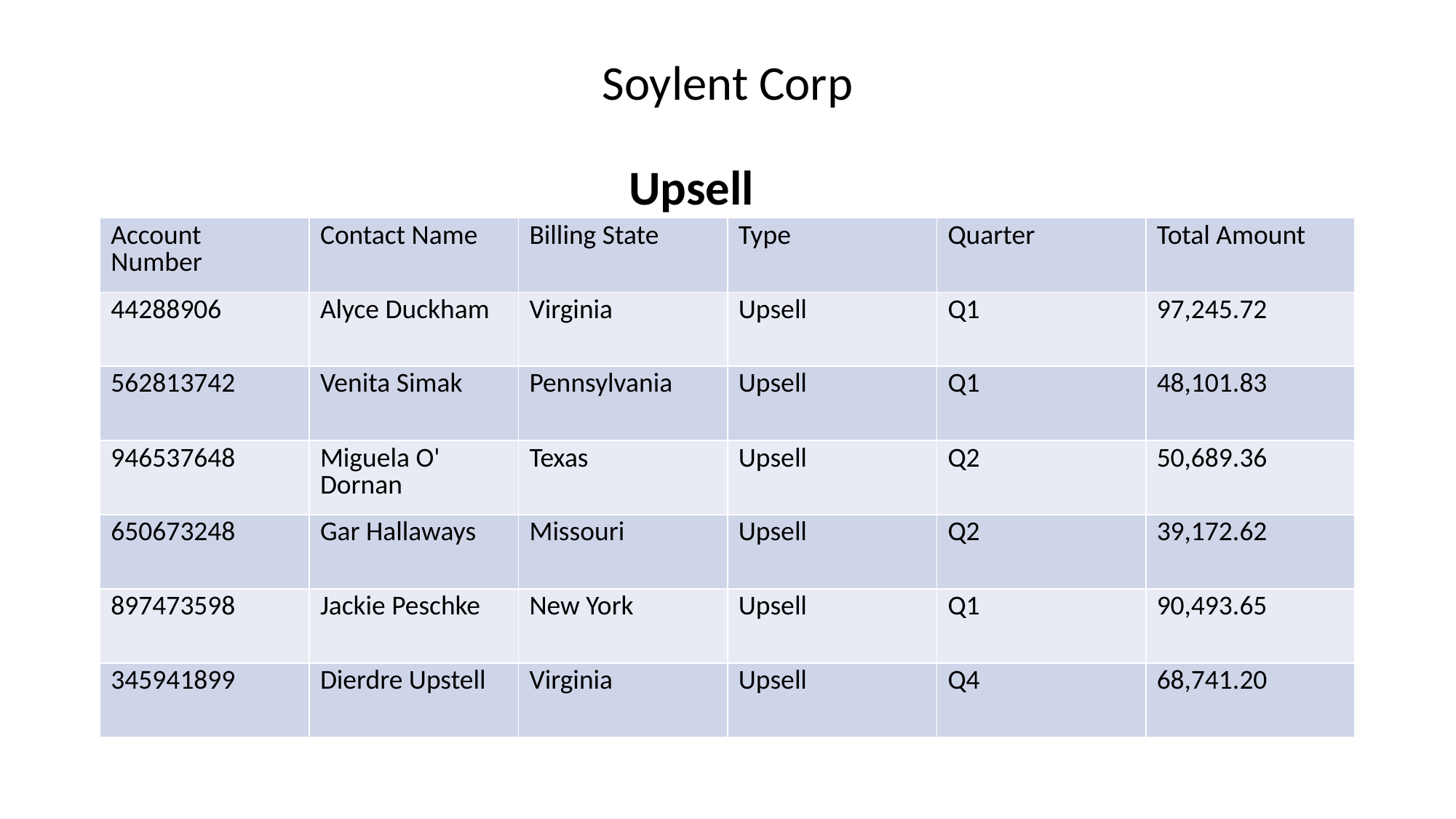

# Soylent Corp
Upsell
| Account Number | Contact Name | Billing State | Type | Quarter | Total Amount |
| --- | --- | --- | --- | --- | --- |
| 44288906 | Alyce Duckham | Virginia | Upsell | Q1 | 97,245.72 |
| 562813742 | Venita Simak | Pennsylvania | Upsell | Q1 | 48,101.83 |
| 946537648 | Miguela O' Dornan | Texas | Upsell | Q2 | 50,689.36 |
| 650673248 | Gar Hallaways | Missouri | Upsell | Q2 | 39,172.62 |
| 897473598 | Jackie Peschke | New York | Upsell | Q1 | 90,493.65 |
| 345941899 | Dierdre Upstell | Virginia | Upsell | Q4 | 68,741.20 |